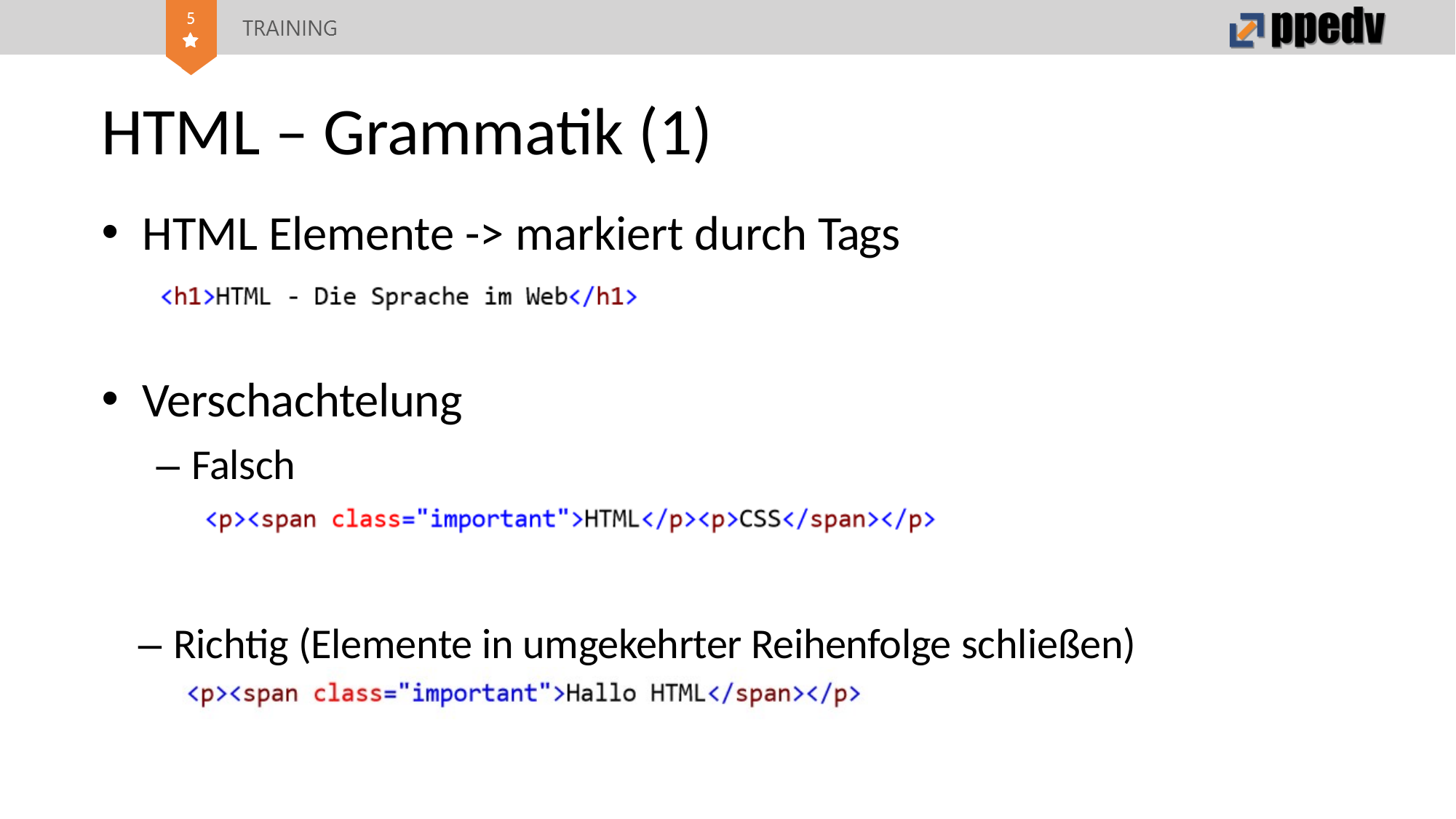

# HTML – Grammatik (1)
HTML Elemente -> markiert durch Tags

Verschachtelung
– Falsch

– Richtig (Elemente in umgekehrter Reihenfolge schließen)